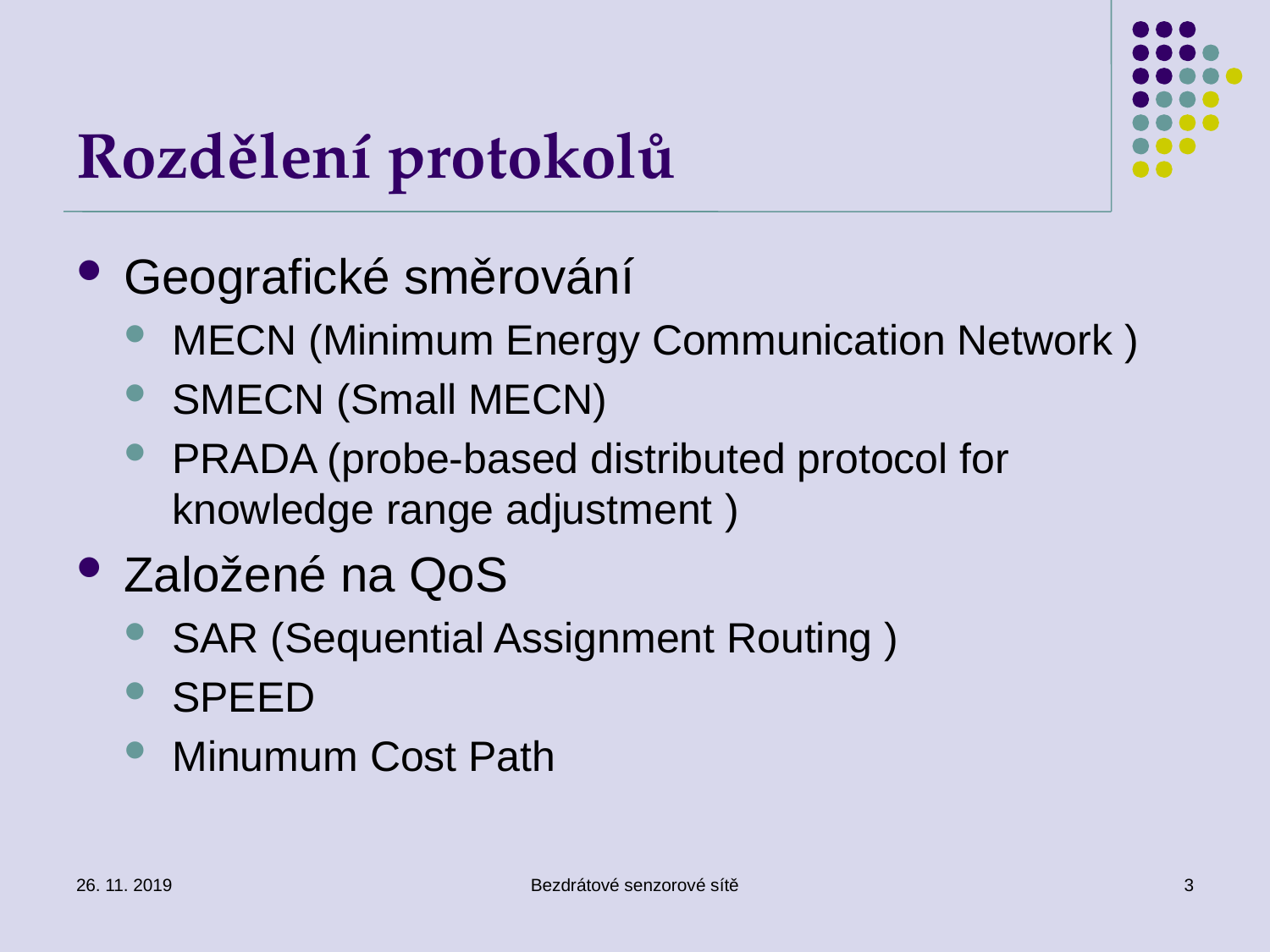

# Rozdělení protokolů
Geografické směrování
MECN (Minimum Energy Communication Network )
SMECN (Small MECN)
PRADA (probe-based distributed protocol for knowledge range adjustment )
Založené na QoS
SAR (Sequential Assignment Routing )
SPEED
Minumum Cost Path

26. 11. 2019
Bezdrátové senzorové sítě
3